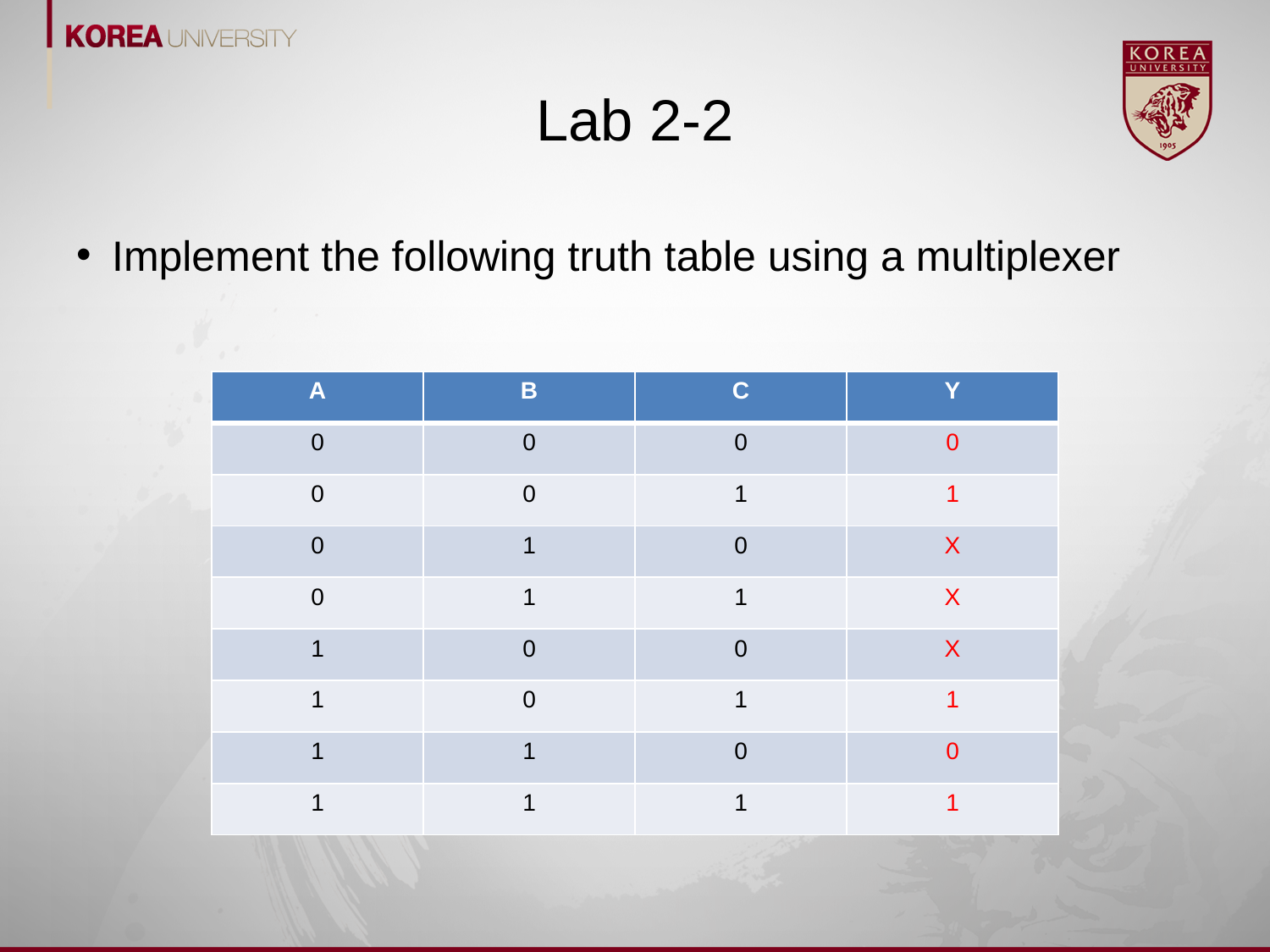

# Lab 2-2
Implement the following truth table using a multiplexer
| A | B | C | Y |
| --- | --- | --- | --- |
| 0 | 0 | 0 | 0 |
| 0 | 0 | 1 | 1 |
| 0 | 1 | 0 | X |
| 0 | 1 | 1 | X |
| 1 | 0 | 0 | X |
| 1 | 0 | 1 | 1 |
| 1 | 1 | 0 | 0 |
| 1 | 1 | 1 | 1 |